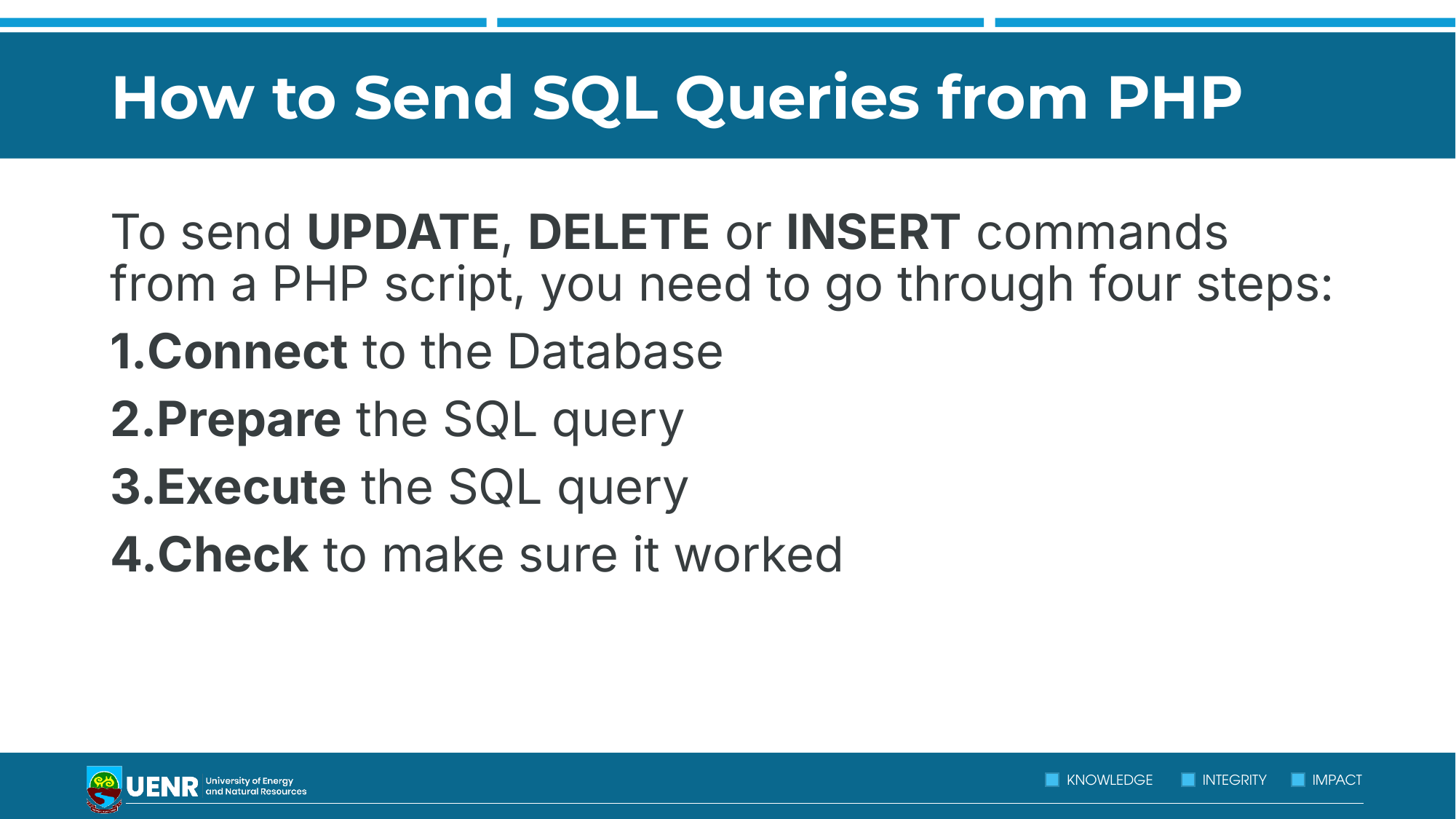

# How to Send SQL Queries from PHP
To send UPDATE, DELETE or INSERT commands from a PHP script, you need to go through four steps:
Connect to the Database
Prepare the SQL query
Execute the SQL query
Check to make sure it worked